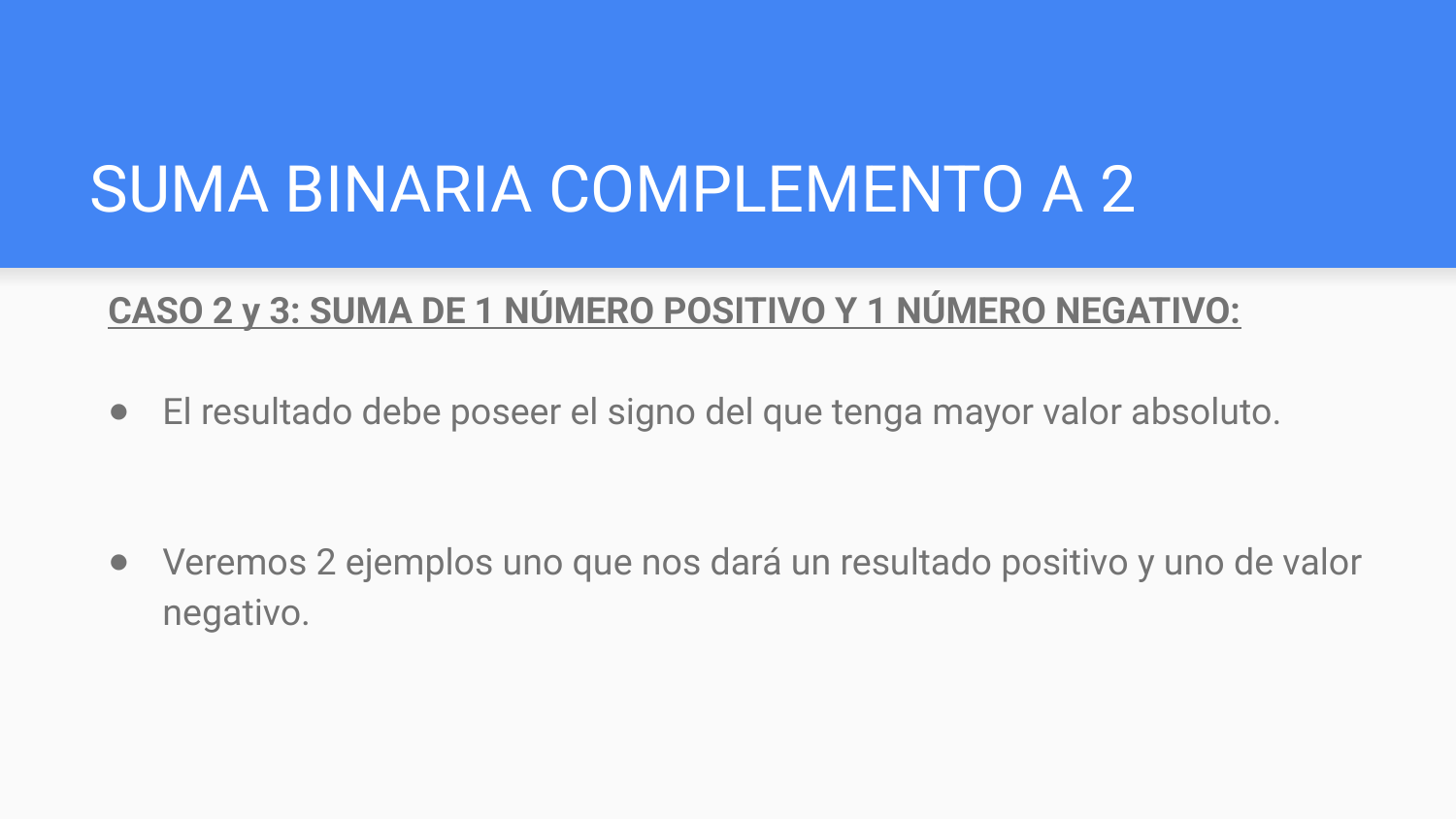

# SUMA BINARIA COMPLEMENTO A 2
CASO 2 y 3: SUMA DE 1 NÚMERO POSITIVO Y 1 NÚMERO NEGATIVO:

El resultado debe poseer el signo del que tenga mayor valor absoluto.
Veremos 2 ejemplos uno que nos dará un resultado positivo y uno de valor negativo.